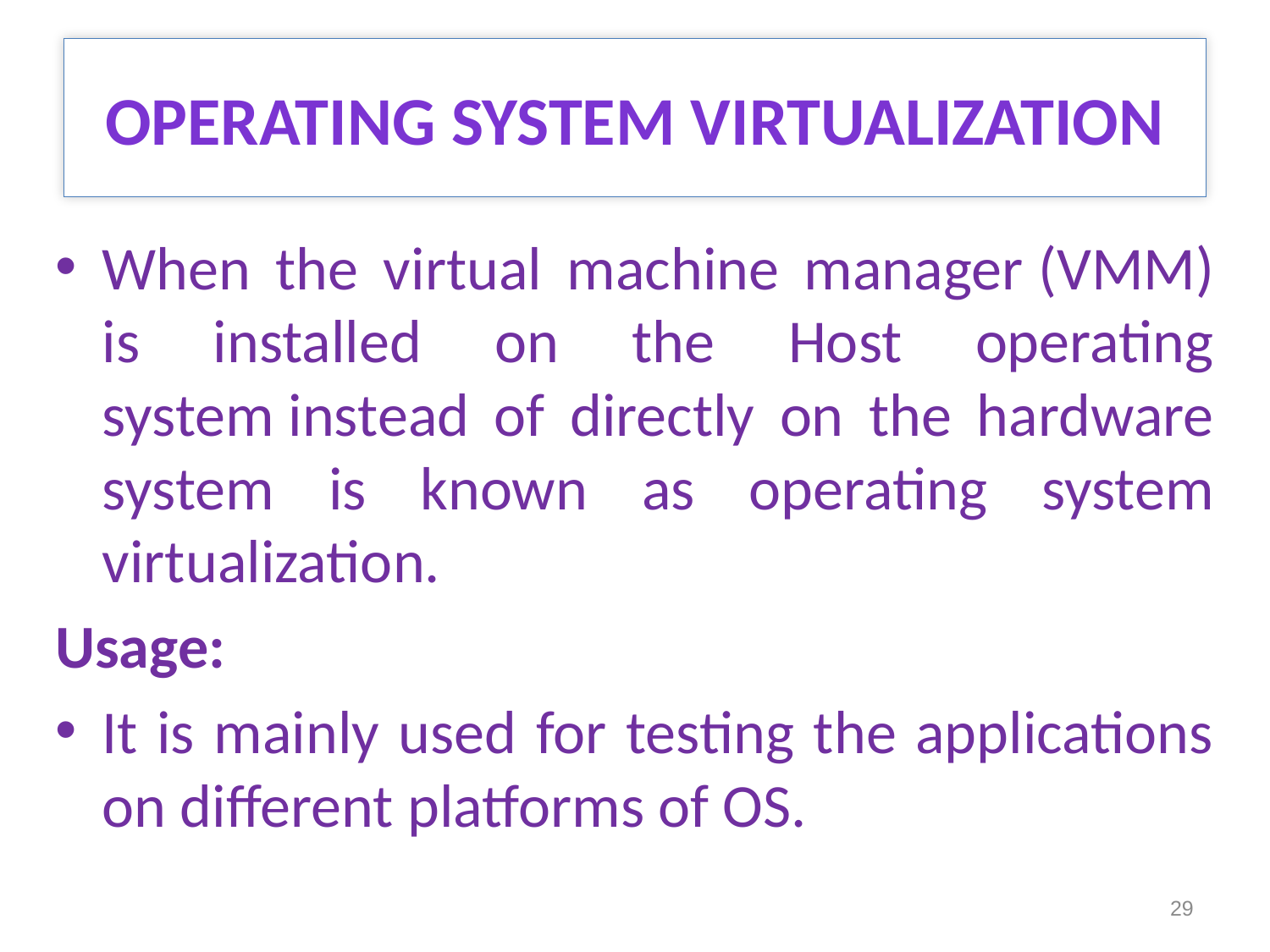

# OPERATING SYSTEM VIRTUALIZATION
When the virtual machine manager (VMM) is installed on the Host operating system instead of directly on the hardware system is known as operating system virtualization.
Usage:
It is mainly used for testing the applications on different platforms of OS.

29